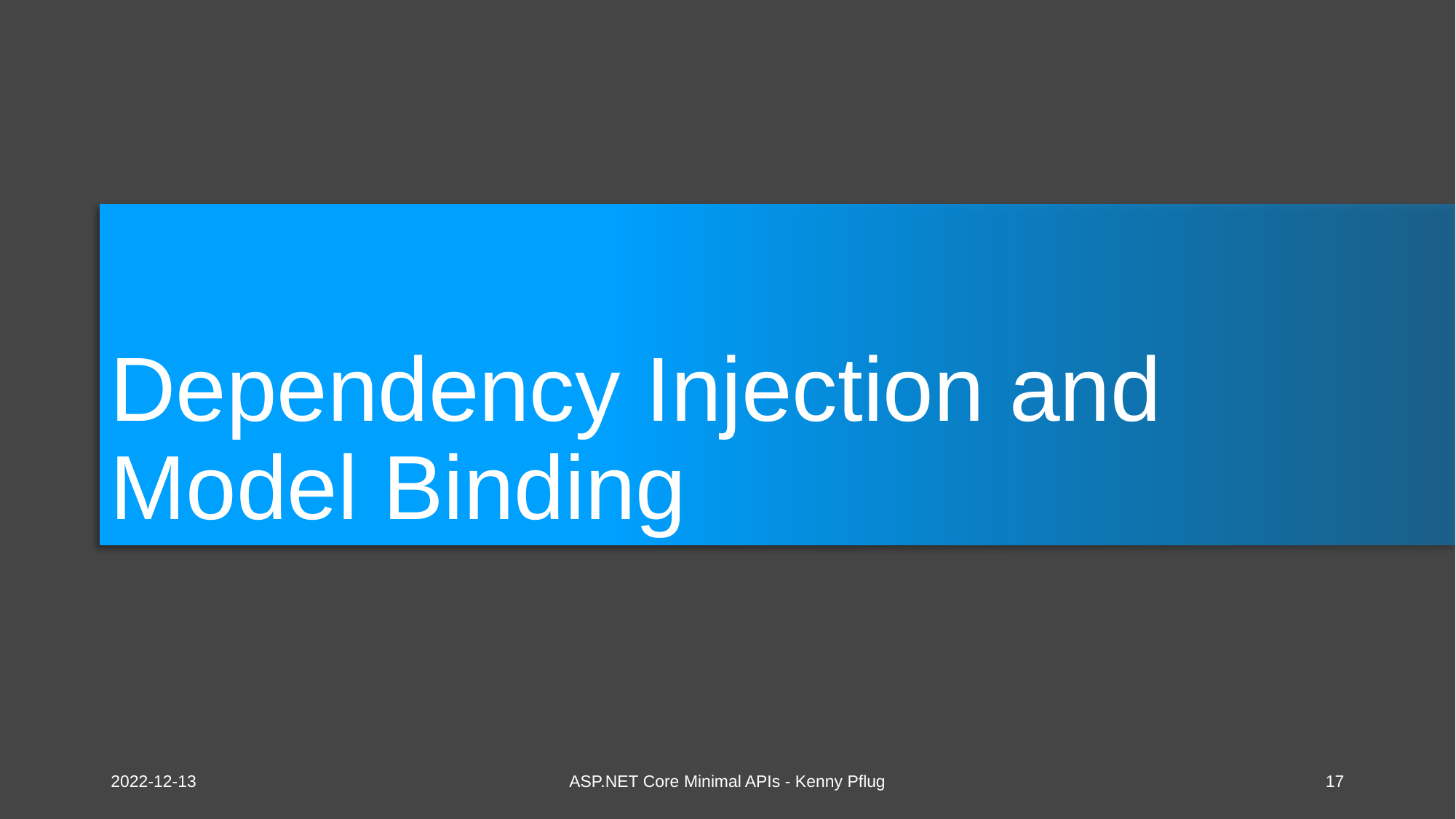

# Dependency Injection and Model Binding

2022-12-13
ASP.NET Core Minimal APIs - Kenny Pflug
17